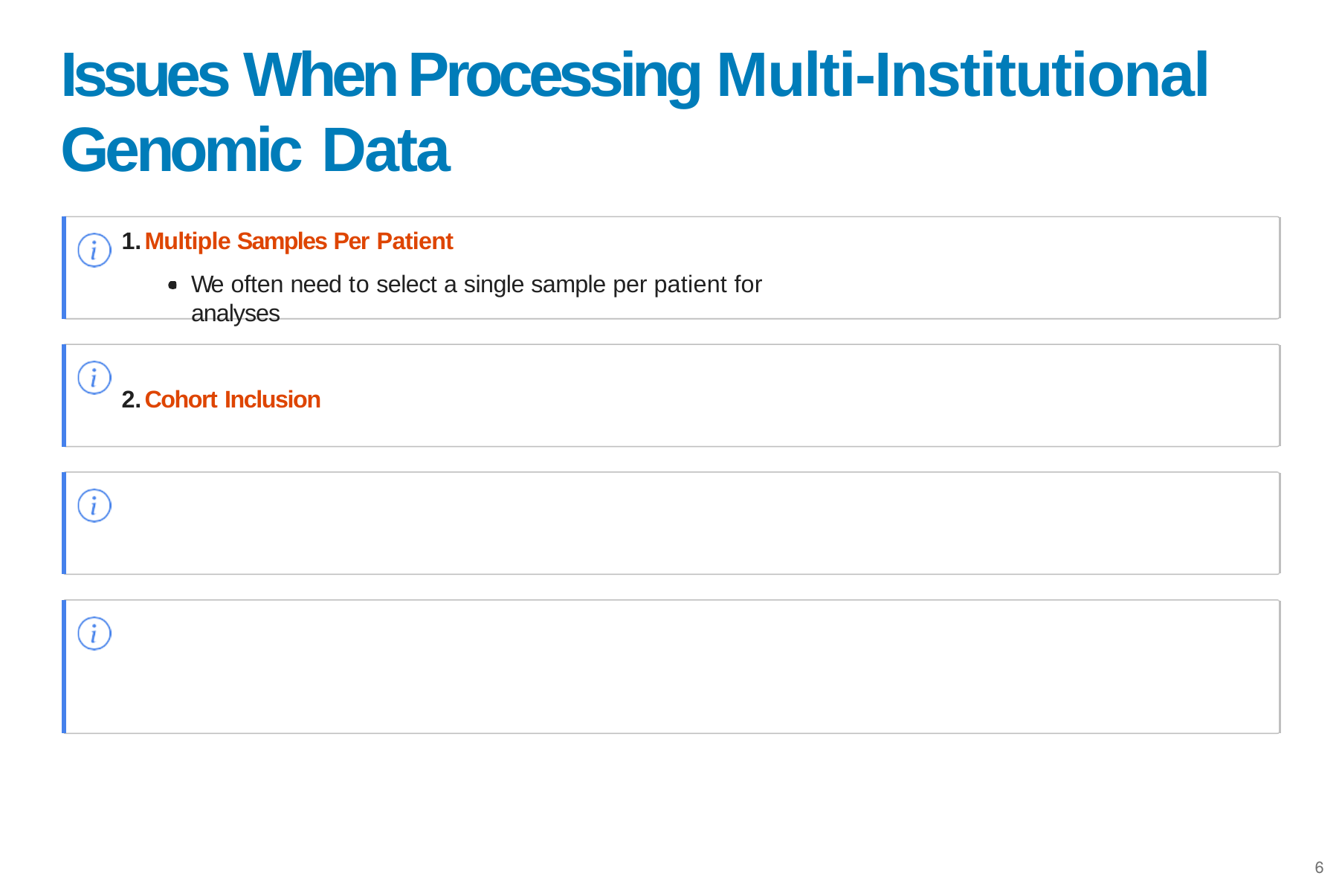

# Issues When Processing Multi-Institutional  Genomic Data
Multiple Samples Per Patient
We often need to select a single sample per patient for analyses

Cohort Inclusion

6